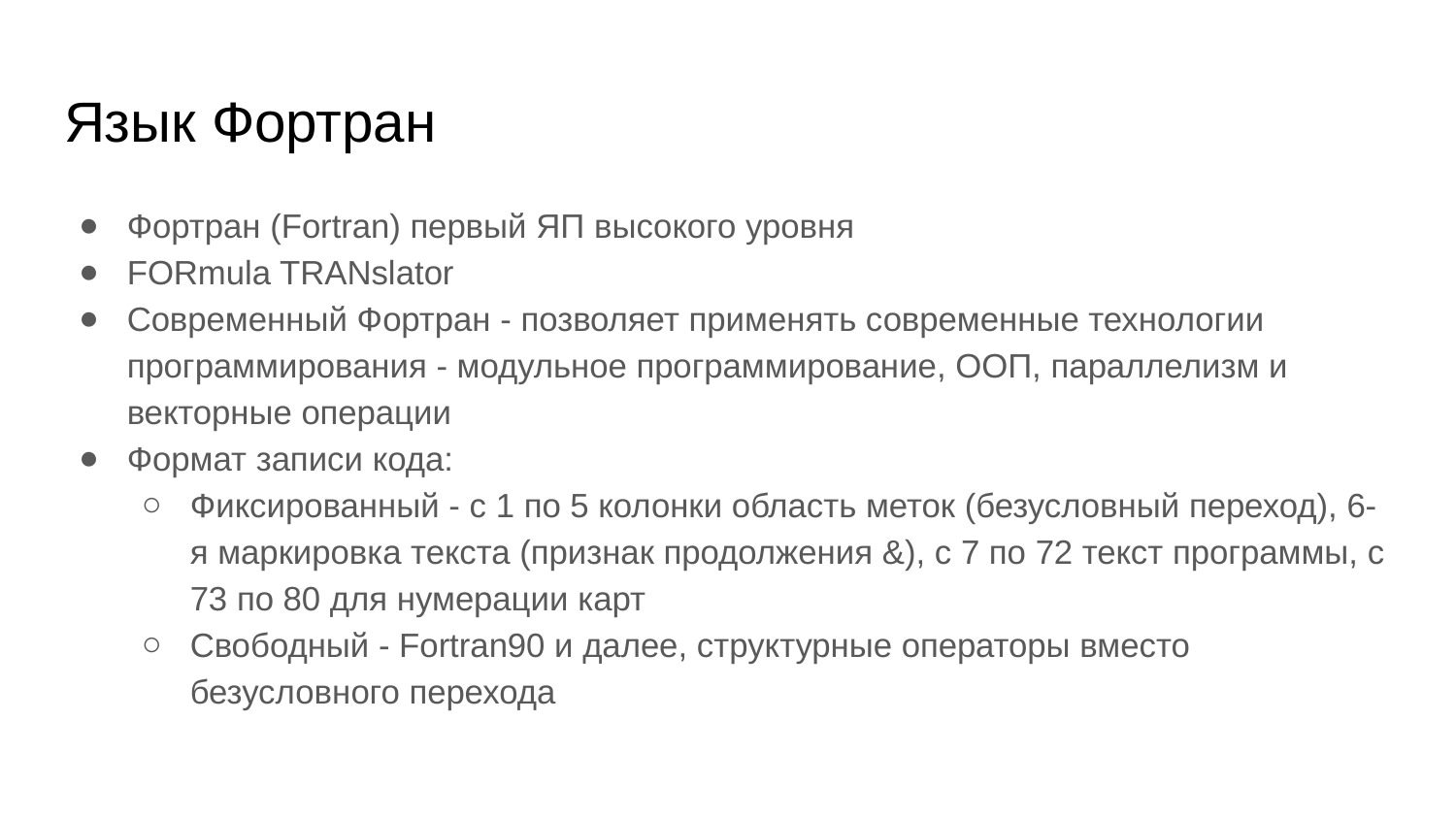

# Язык Фортран
Фортран (Fortran) первый ЯП высокого уровня
FORmula TRANslator
Современный Фортран - позволяет применять современные технологии программирования - модульное программирование, ООП, параллелизм и векторные операции
Формат записи кода:
Фиксированный - с 1 по 5 колонки область меток (безусловный переход), 6-я маркировка текста (признак продолжения &), с 7 по 72 текст программы, с 73 по 80 для нумерации карт
Свободный - Fortran90 и далее, структурные операторы вместо безусловного перехода